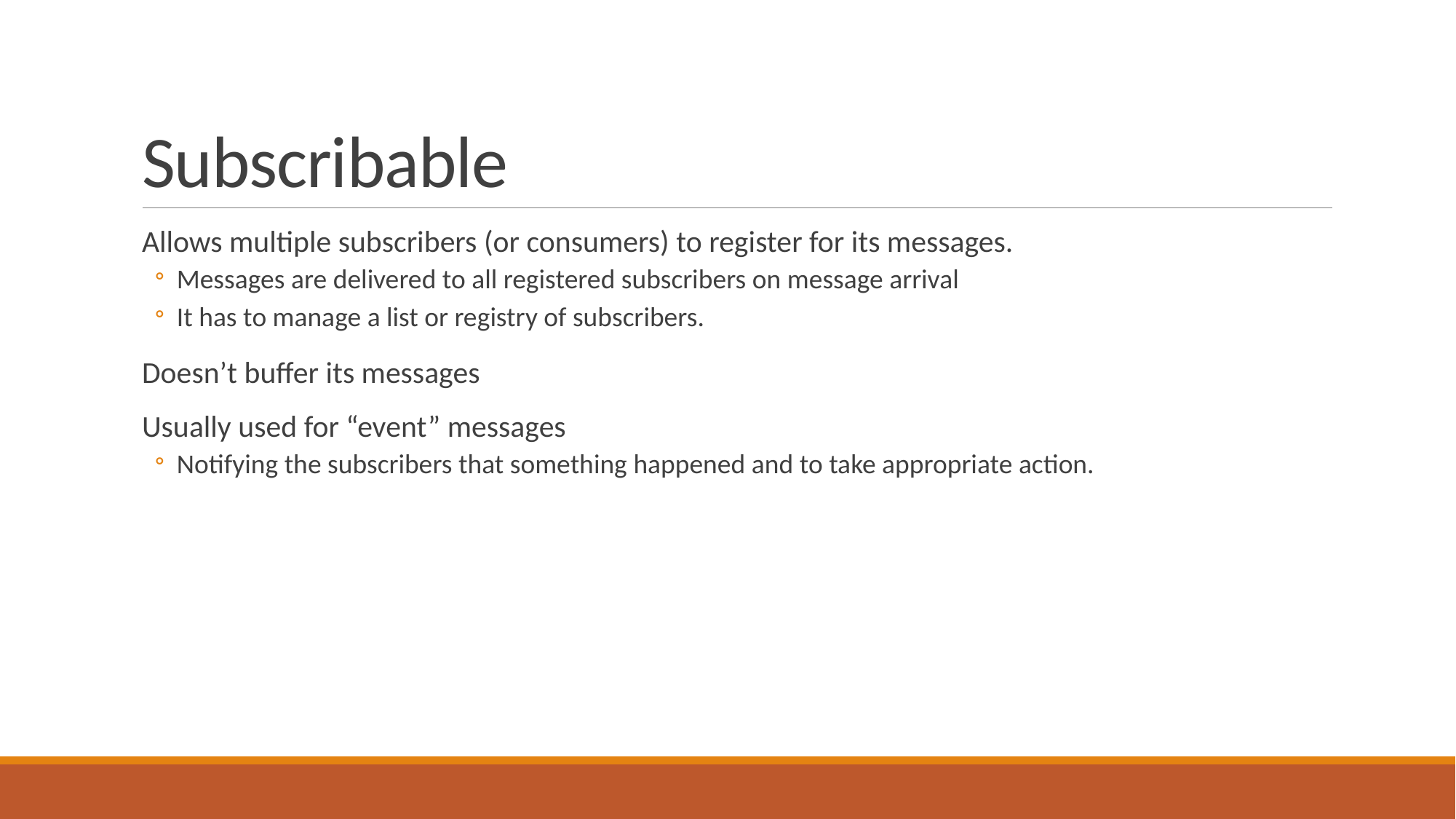

# Subscribable
Allows multiple subscribers (or consumers) to register for its messages.
Messages are delivered to all registered subscribers on message arrival
It has to manage a list or registry of subscribers.
Doesn’t buffer its messages
Usually used for “event” messages
Notifying the subscribers that something happened and to take appropriate action.